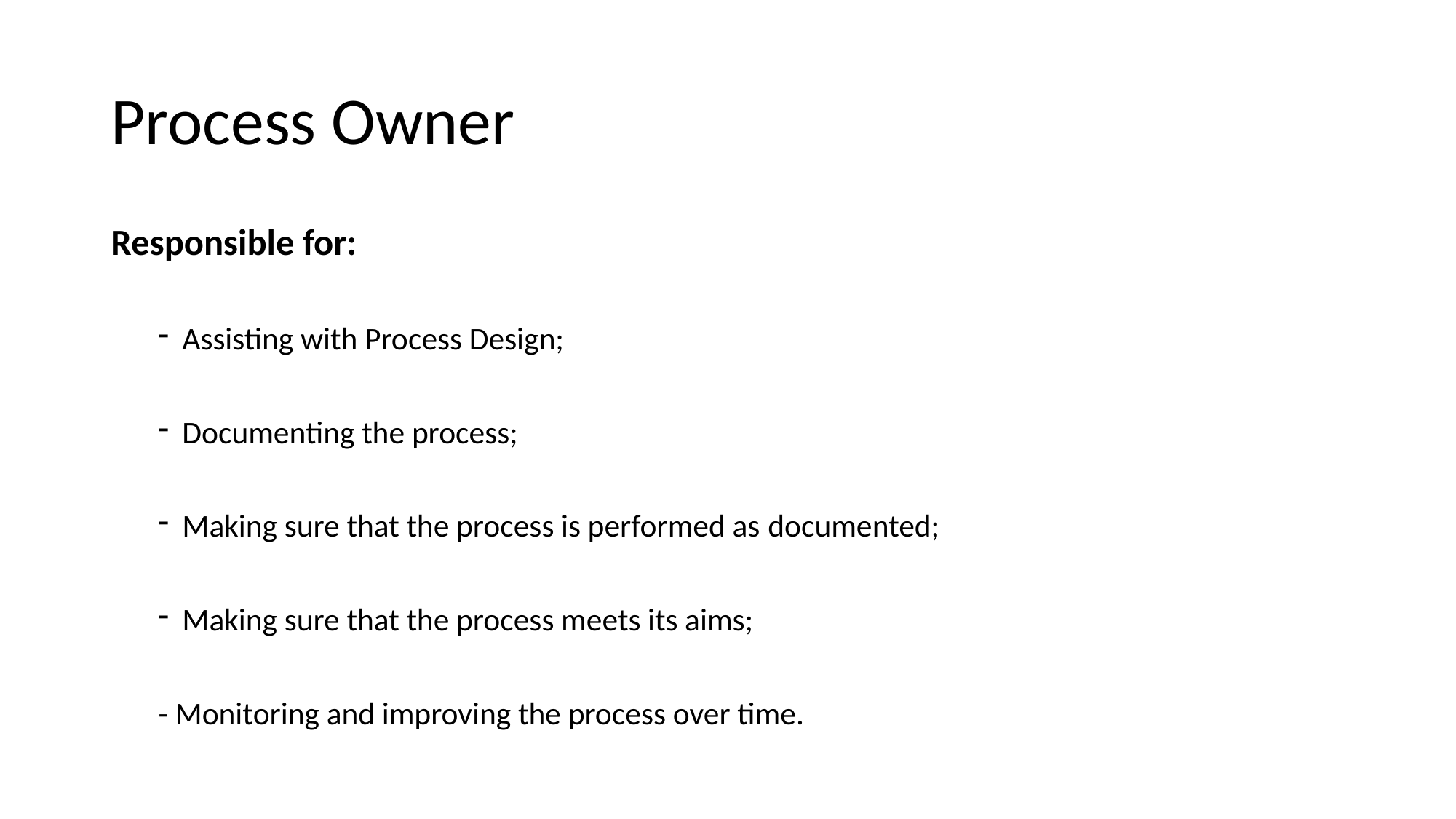

# Process Owner
Responsible for:

Assisting with Process Design;

Documenting the process;

Making sure that the process is performed as documented;

Making sure that the process meets its aims;

- Monitoring and improving the process over time.